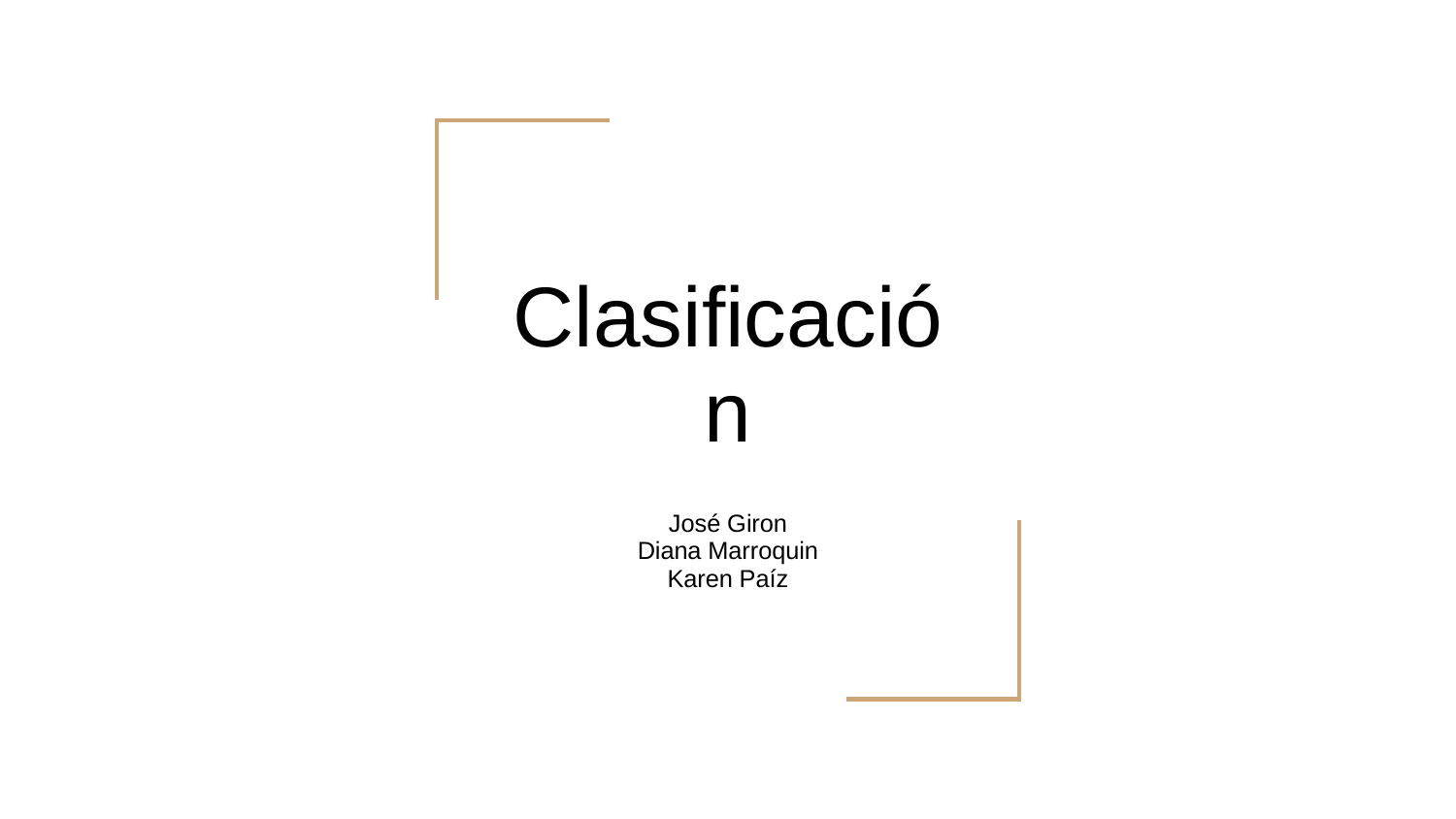

# Clasificación
José Giron
Diana Marroquin
Karen Paíz